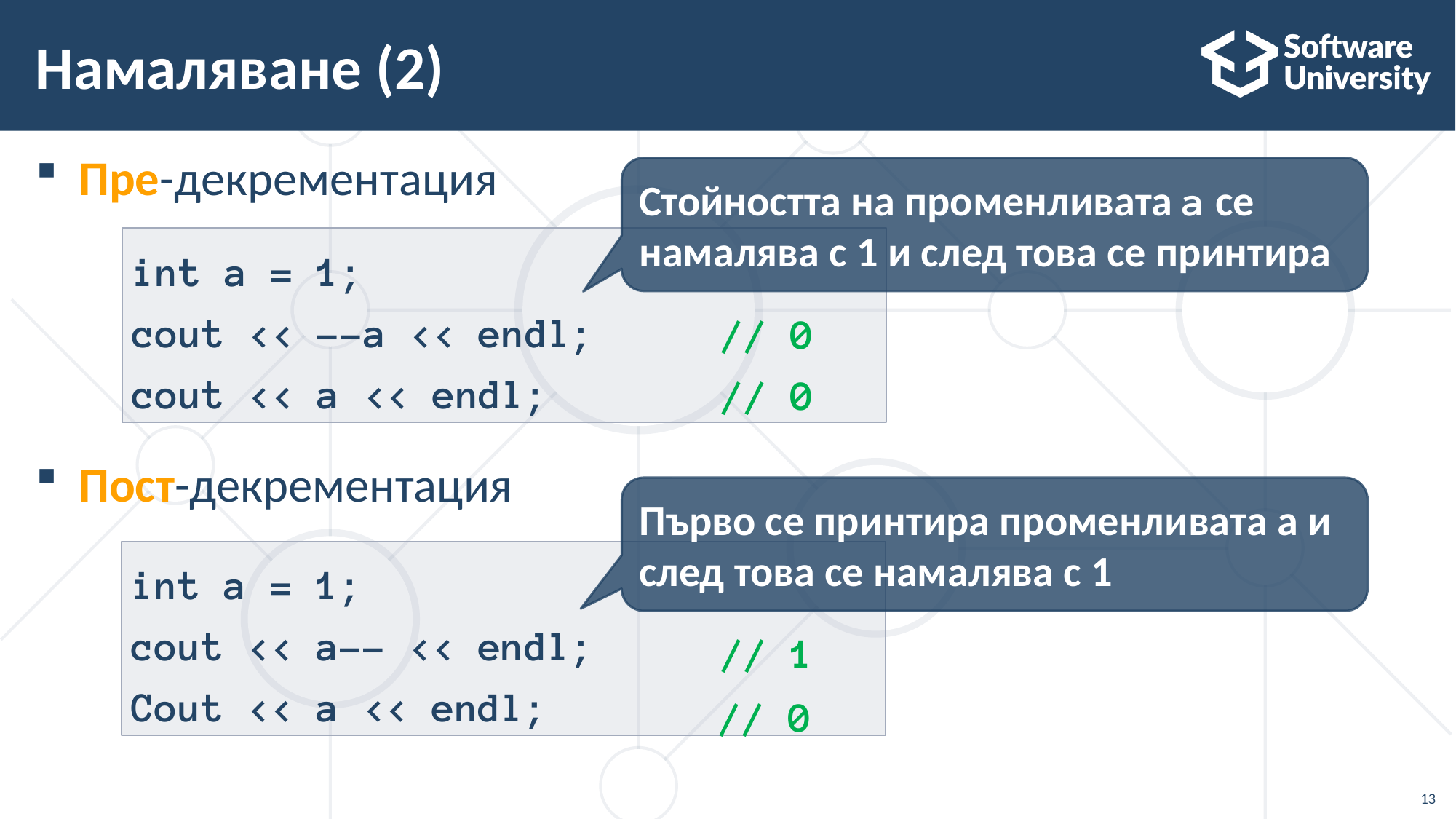

# Намаляване (2)
Пре-декрементация

Пост-декрементация
Стойността на променливата a се намалява с 1 и след това се принтира
int a = 1;
cout << --a << endl;
cout << a << endl;
// 0
// 0
Първо се принтира променливата a и след това се намалява с 1
int a = 1;
cout << a-- << endl;
Cout << a << endl;
// 1
// 0
13